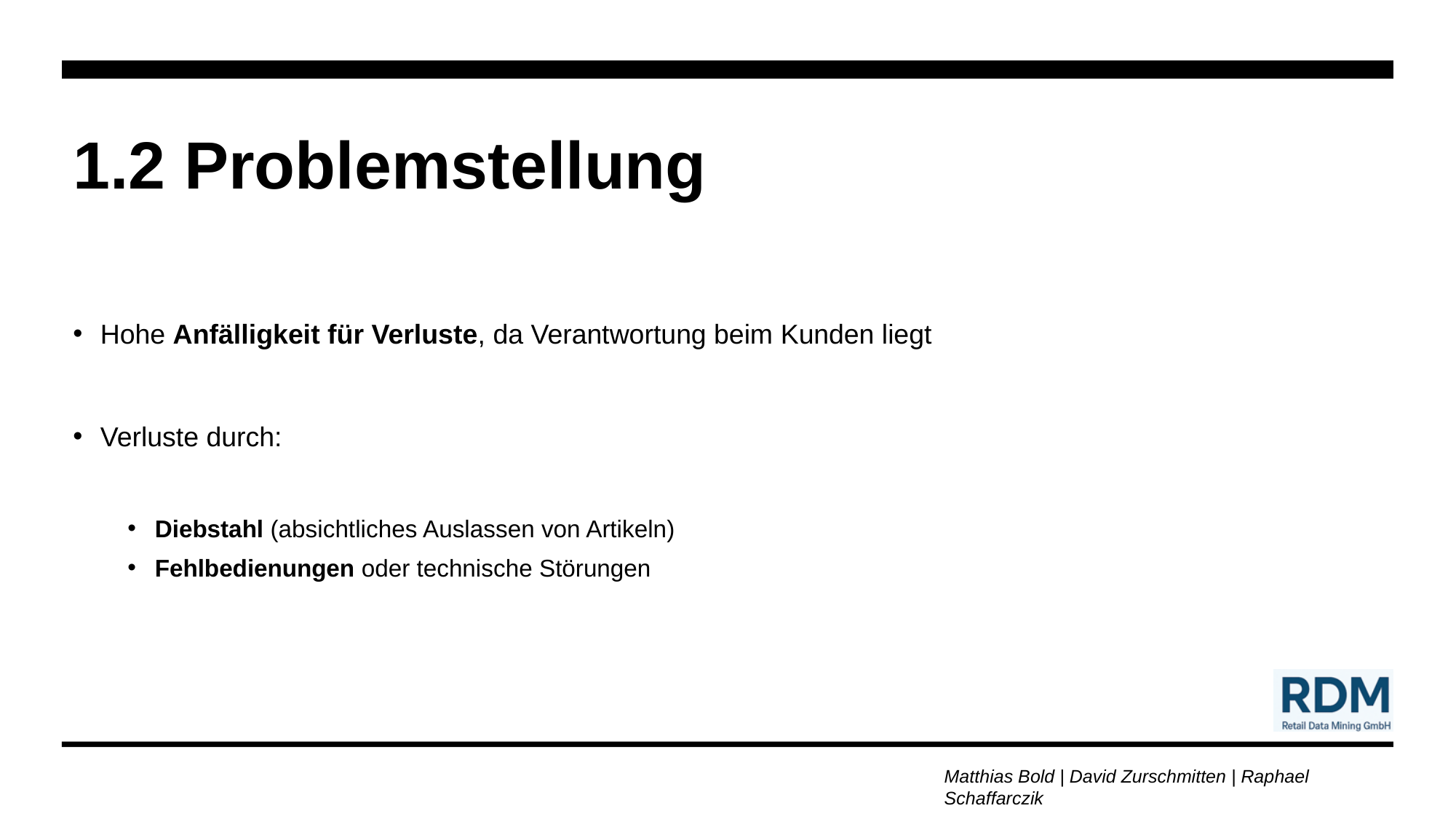

# 1.2 Problemstellung
Hohe Anfälligkeit für Verluste, da Verantwortung beim Kunden liegt

Verluste durch:

Diebstahl (absichtliches Auslassen von Artikeln)
Fehlbedienungen oder technische Störungen